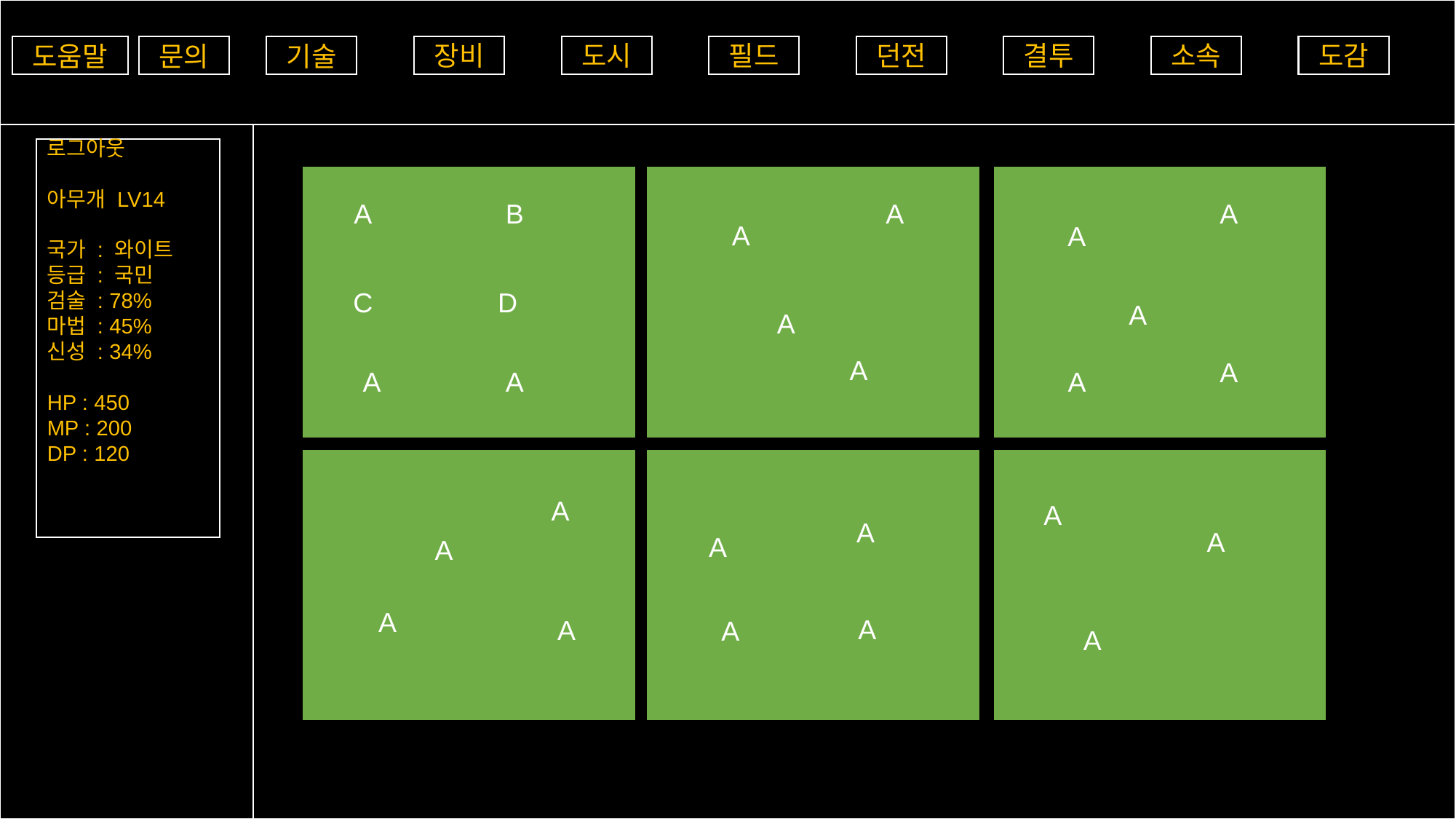

A
A
B
A
A
A
C
D
A
A
A
A
A
A
A
A
A
A
A
A
A
A
A
A
A
A